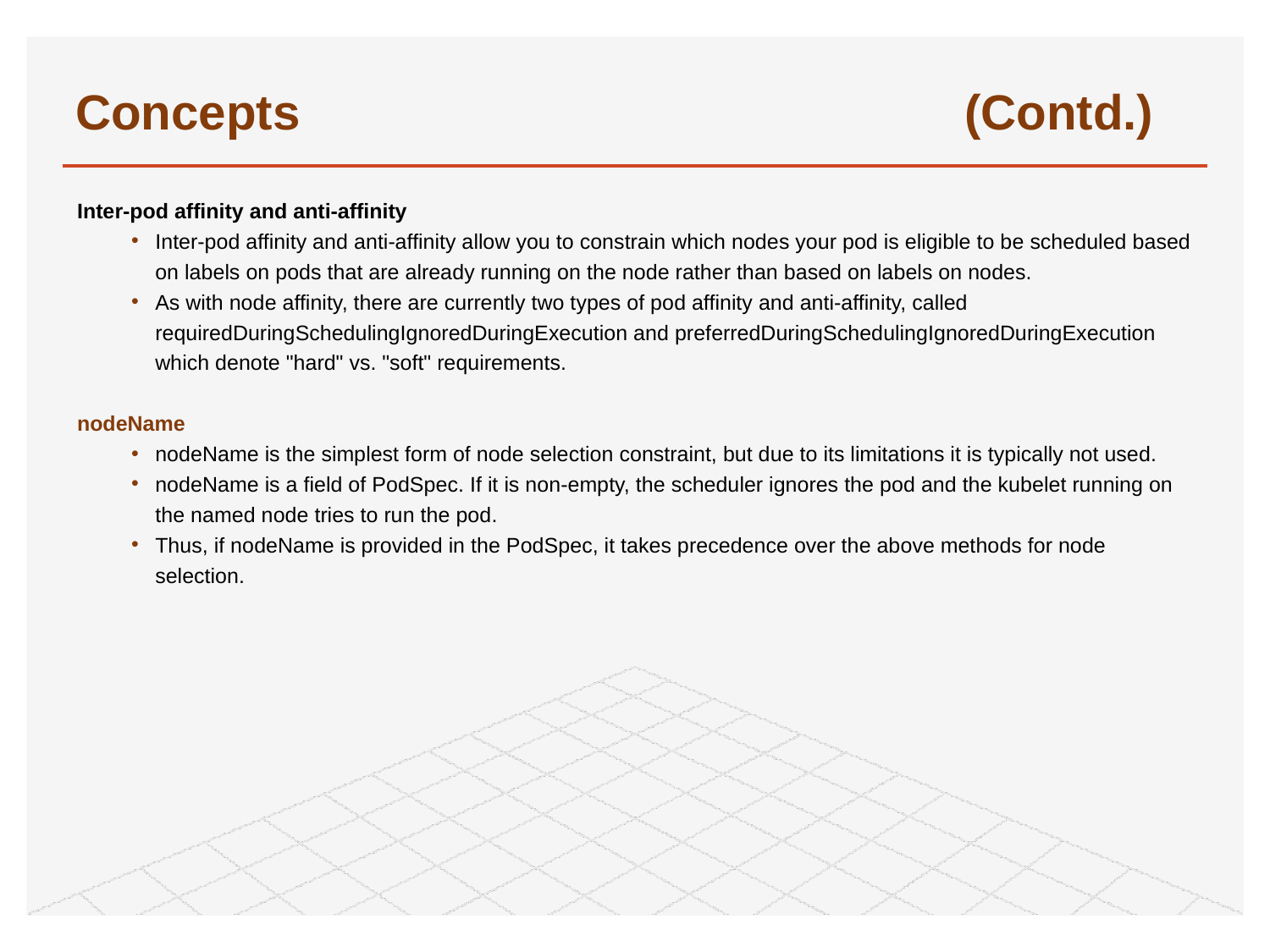

# Concepts 						(Contd.)
Inter-pod affinity and anti-affinity
Inter-pod affinity and anti-affinity allow you to constrain which nodes your pod is eligible to be scheduled based on labels on pods that are already running on the node rather than based on labels on nodes.
As with node affinity, there are currently two types of pod affinity and anti-affinity, called requiredDuringSchedulingIgnoredDuringExecution and preferredDuringSchedulingIgnoredDuringExecution which denote "hard" vs. "soft" requirements.

nodeName
nodeName is the simplest form of node selection constraint, but due to its limitations it is typically not used.
nodeName is a field of PodSpec. If it is non-empty, the scheduler ignores the pod and the kubelet running on the named node tries to run the pod.
Thus, if nodeName is provided in the PodSpec, it takes precedence over the above methods for node selection.